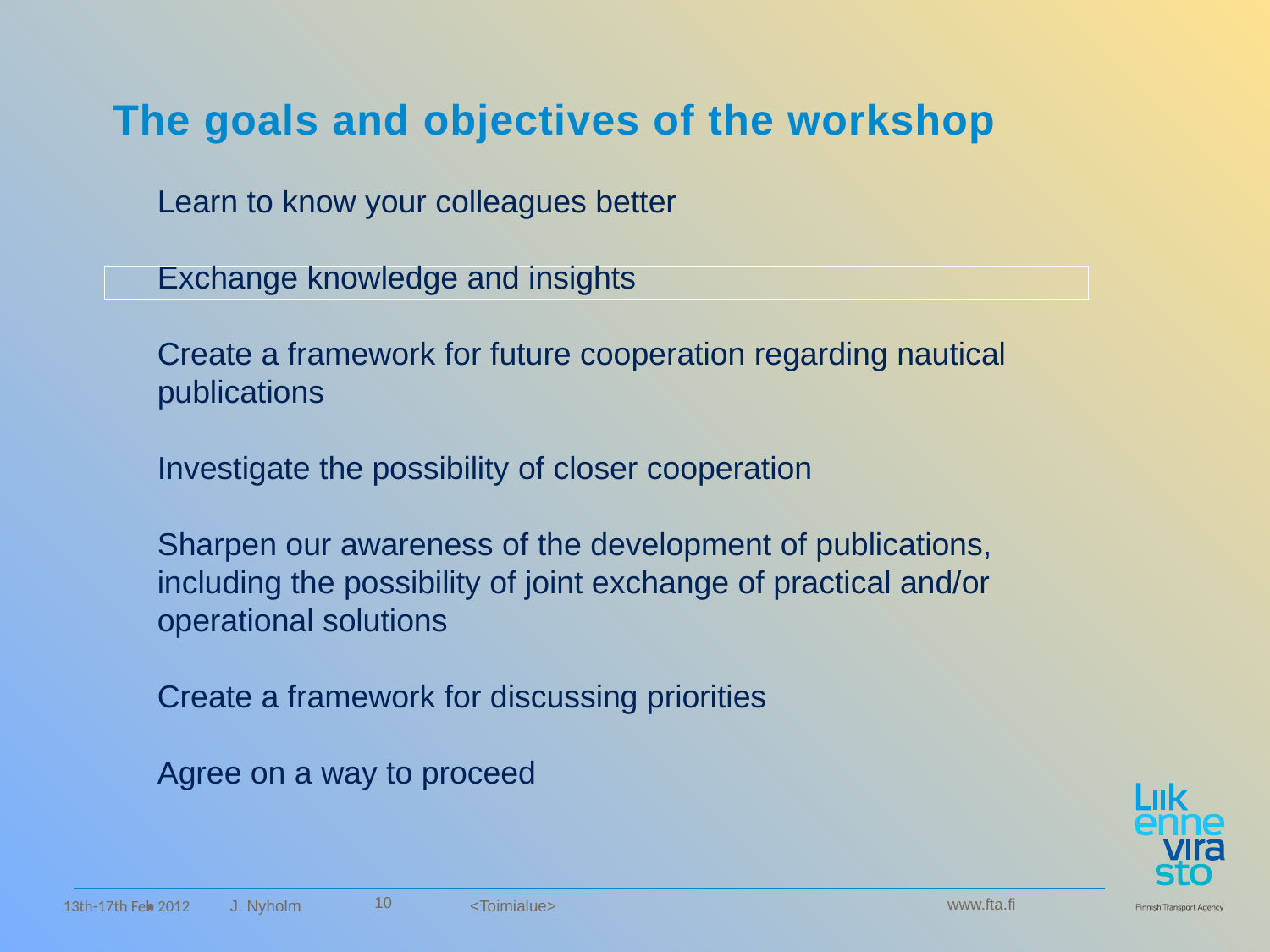

# The goals and objectives of the workshop

Learn to know your colleagues better

Exchange knowledge and insights

Create a framework for future cooperation regarding nautical publications

Investigate the possibility of closer cooperation

Sharpen our awareness of the development of publications, including the possibility of joint exchange of practical and/or operational solutions

Create a framework for discussing priorities

Agree on a way to proceed

|  |
| --- |
|  |
10
13th-17th Feb 2012
J. Nyholm